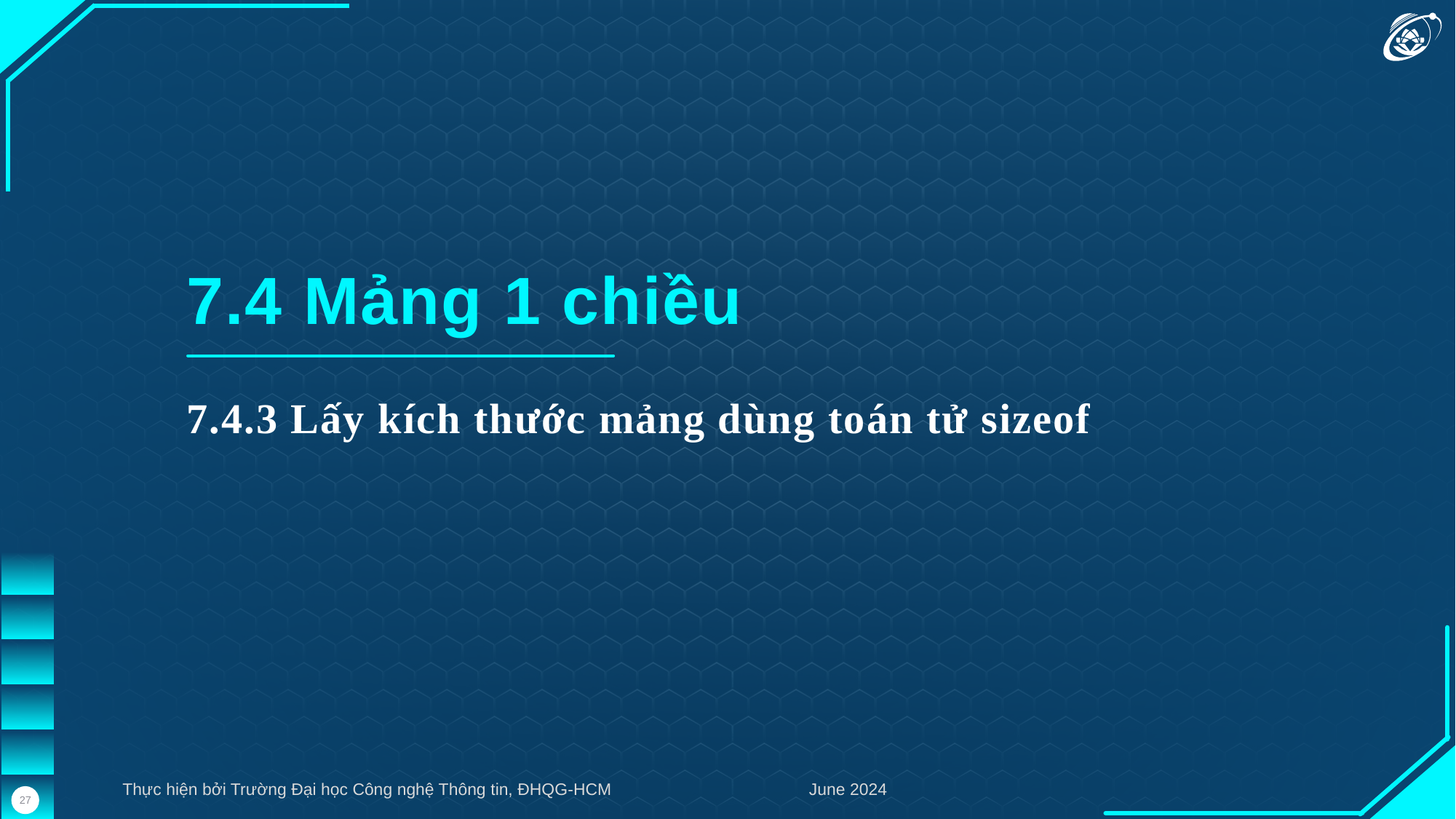

7.4 Mảng 1 chiều
7.4.3 Lấy kích thước mảng dùng toán tử sizeof

Thực hiện bởi Trường Đại học Công nghệ Thông tin, ĐHQG-HCM
June 2024
27